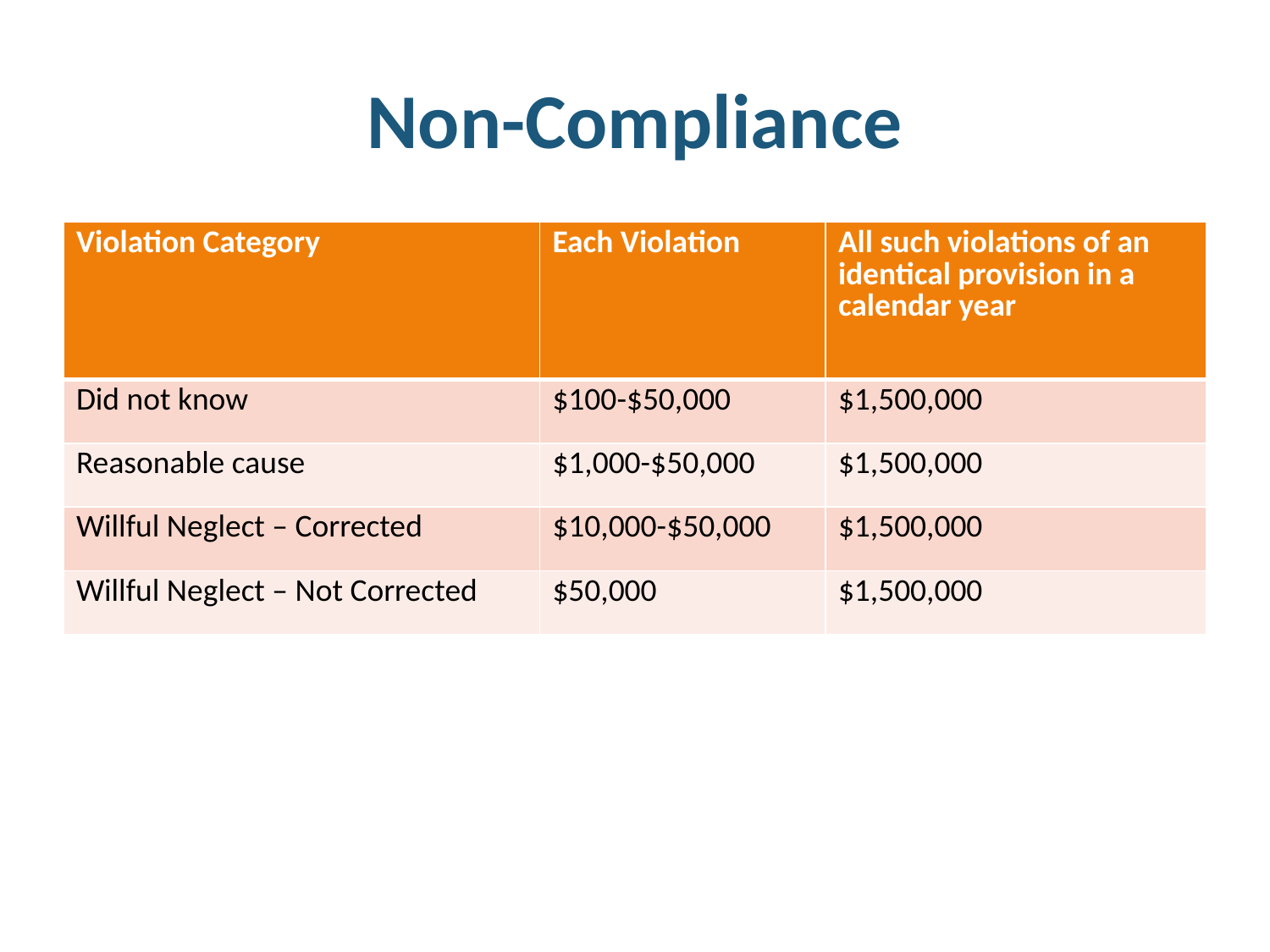

# Non-Compliance
| Violation Category | Each Violation | All such violations of an identical provision in a calendar year |
| --- | --- | --- |
| Did not know | $100-$50,000 | $1,500,000 |
| Reasonable cause | $1,000-$50,000 | $1,500,000 |
| Willful Neglect – Corrected | $10,000-$50,000 | $1,500,000 |
| Willful Neglect – Not Corrected | $50,000 | $1,500,000 |